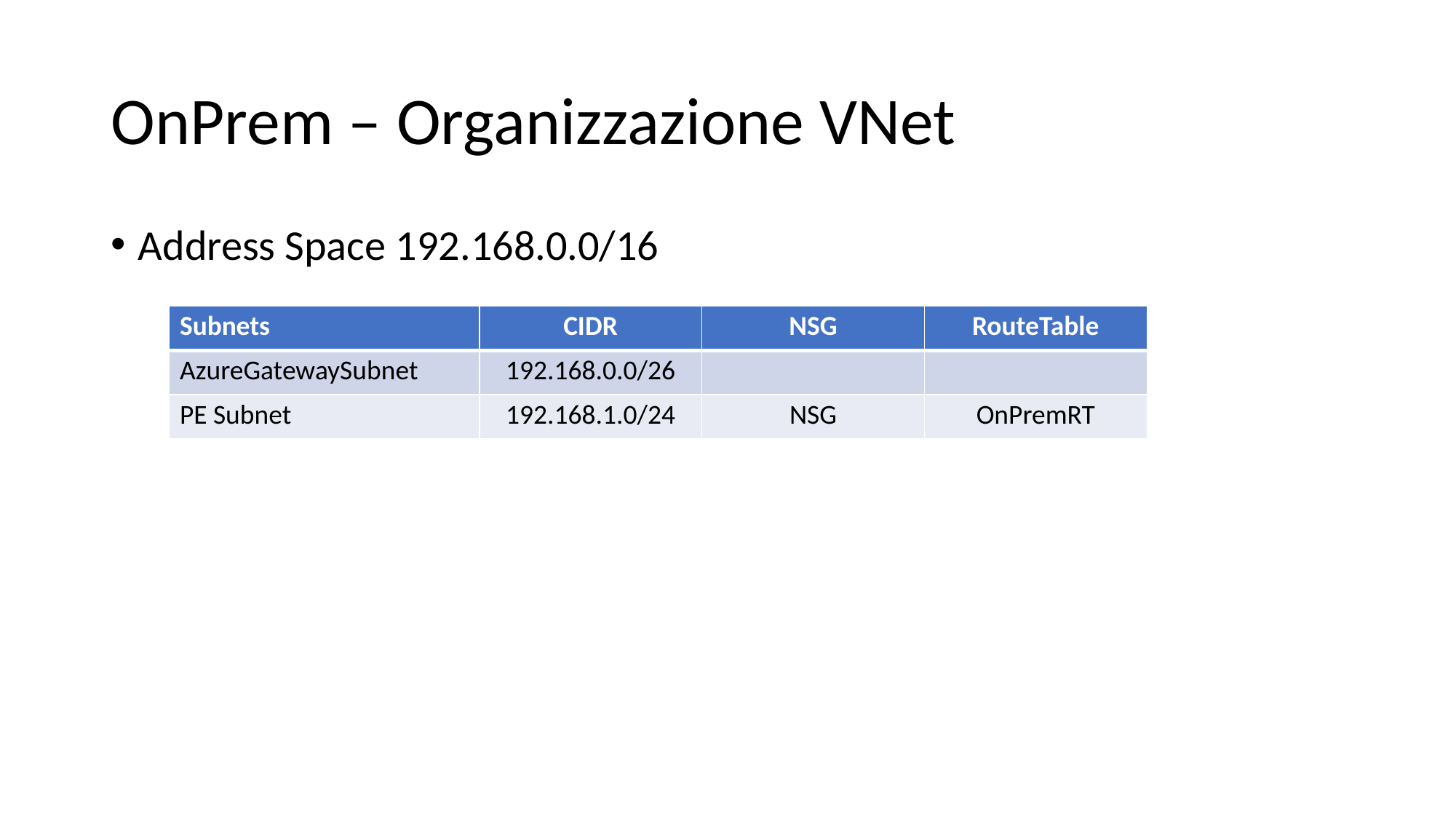

# OnPrem – Organizzazione VNet
Address Space 192.168.0.0/16

| Subnets | CIDR | NSG | RouteTable |
| --- | --- | --- | --- |
| AzureGatewaySubnet | 192.168.0.0/26 |  |  |
| PE Subnet | 192.168.1.0/24 | NSG | OnPremRT |